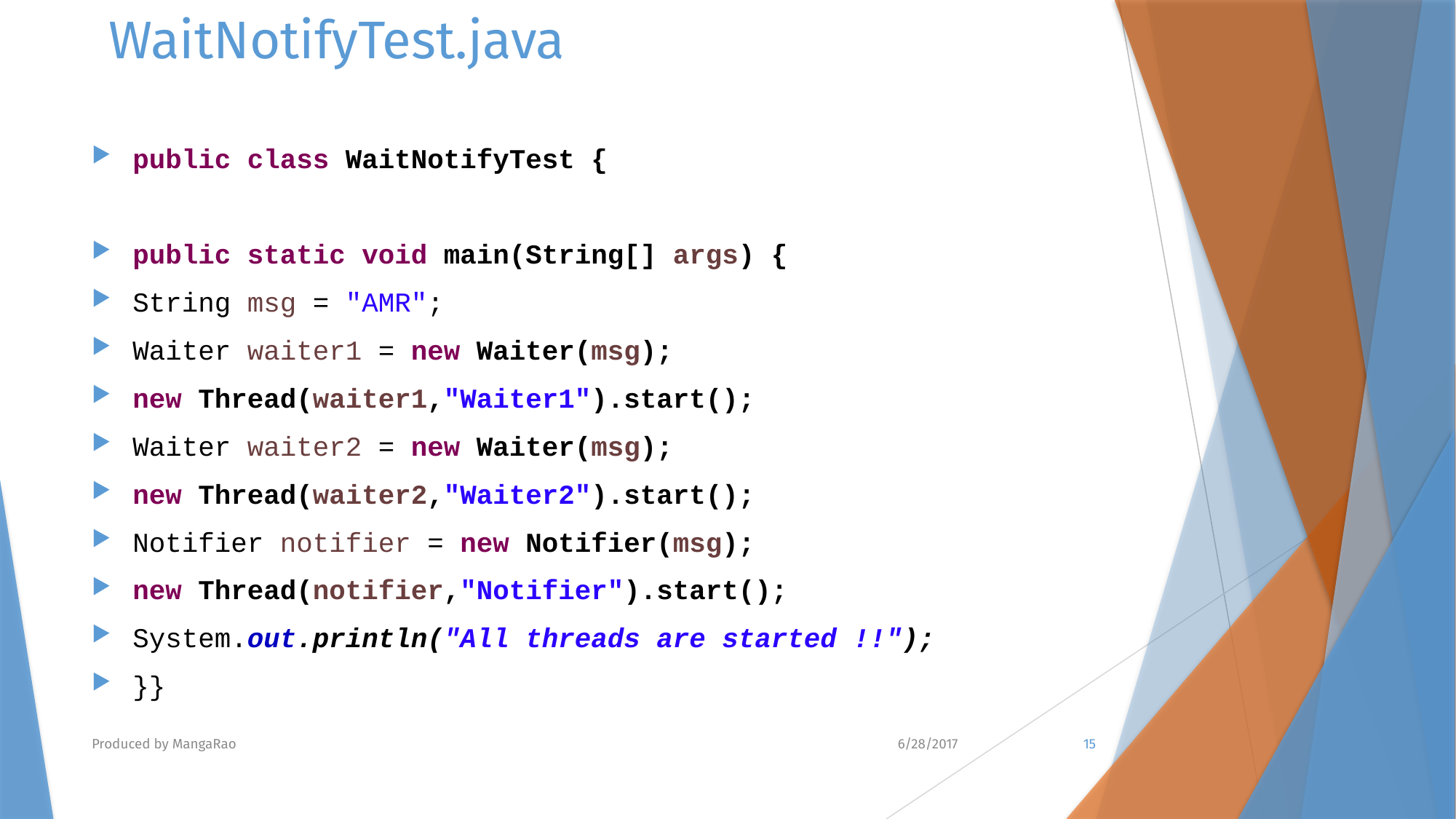

# WaitNotifyTest.java

public class WaitNotifyTest {

public static void main(String[] args) {
String msg = "AMR";
Waiter waiter1 = new Waiter(msg);
new Thread(waiter1,"Waiter1").start();
Waiter waiter2 = new Waiter(msg);
new Thread(waiter2,"Waiter2").start();
Notifier notifier = new Notifier(msg);
new Thread(notifier,"Notifier").start();
System.out.println("All threads are started !!");
}}

Produced by MangaRao
6/28/2017
15